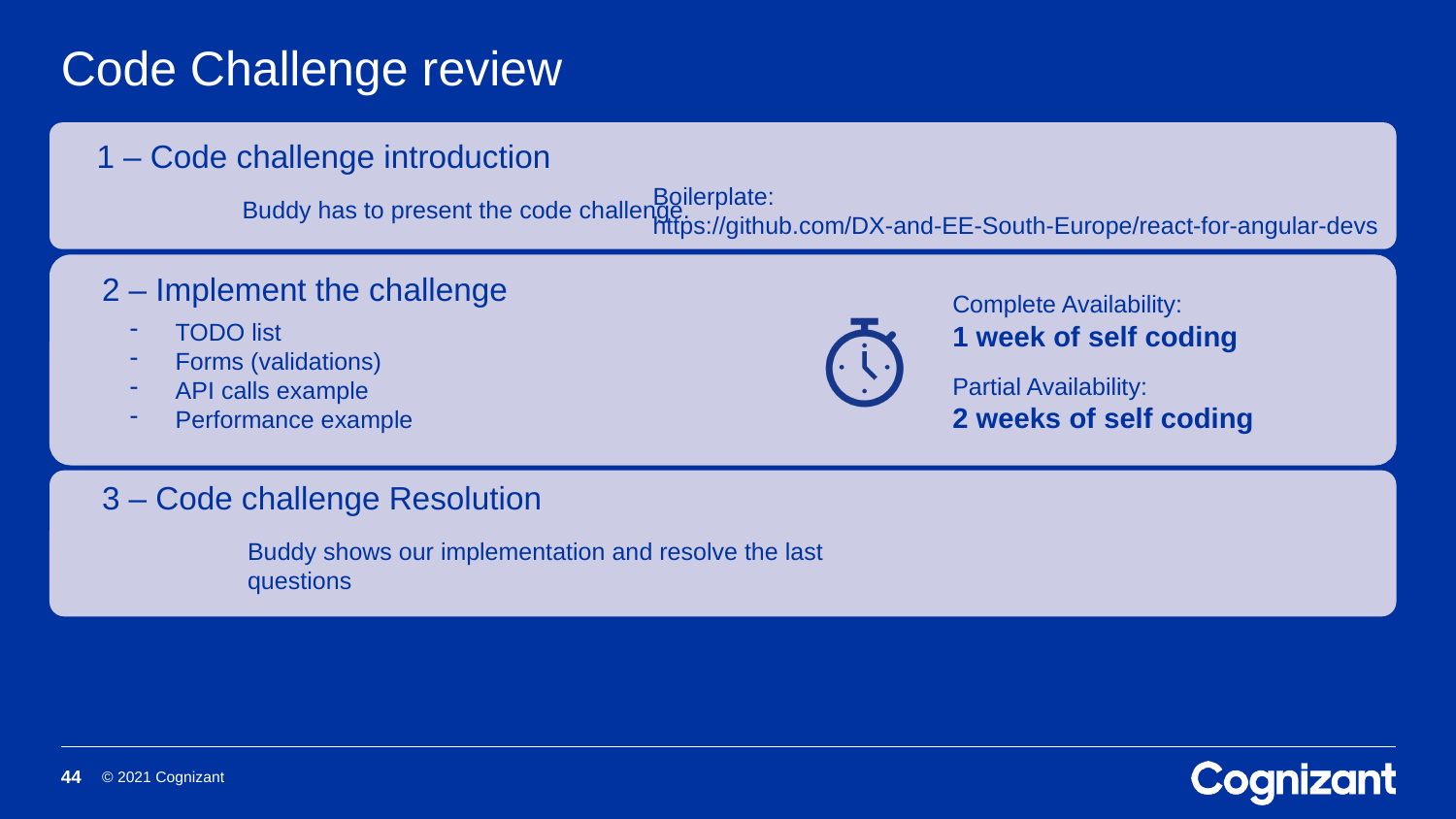

# Code Challenge review

1 – Code challenge introduction

	Buddy has to present the code challenge.
Boilerplate:
https://github.com/DX-and-EE-South-Europe/react-for-angular-devs

2 – Implement the challenge
Complete Availability:
1 week of self coding

Partial Availability:
2 weeks of self coding

TODO list
Forms (validations)
API calls example
Performance example

3 – Code challenge Resolution

	Buddy shows our implementation and resolve the last 	questions
44
© 2021 Cognizant